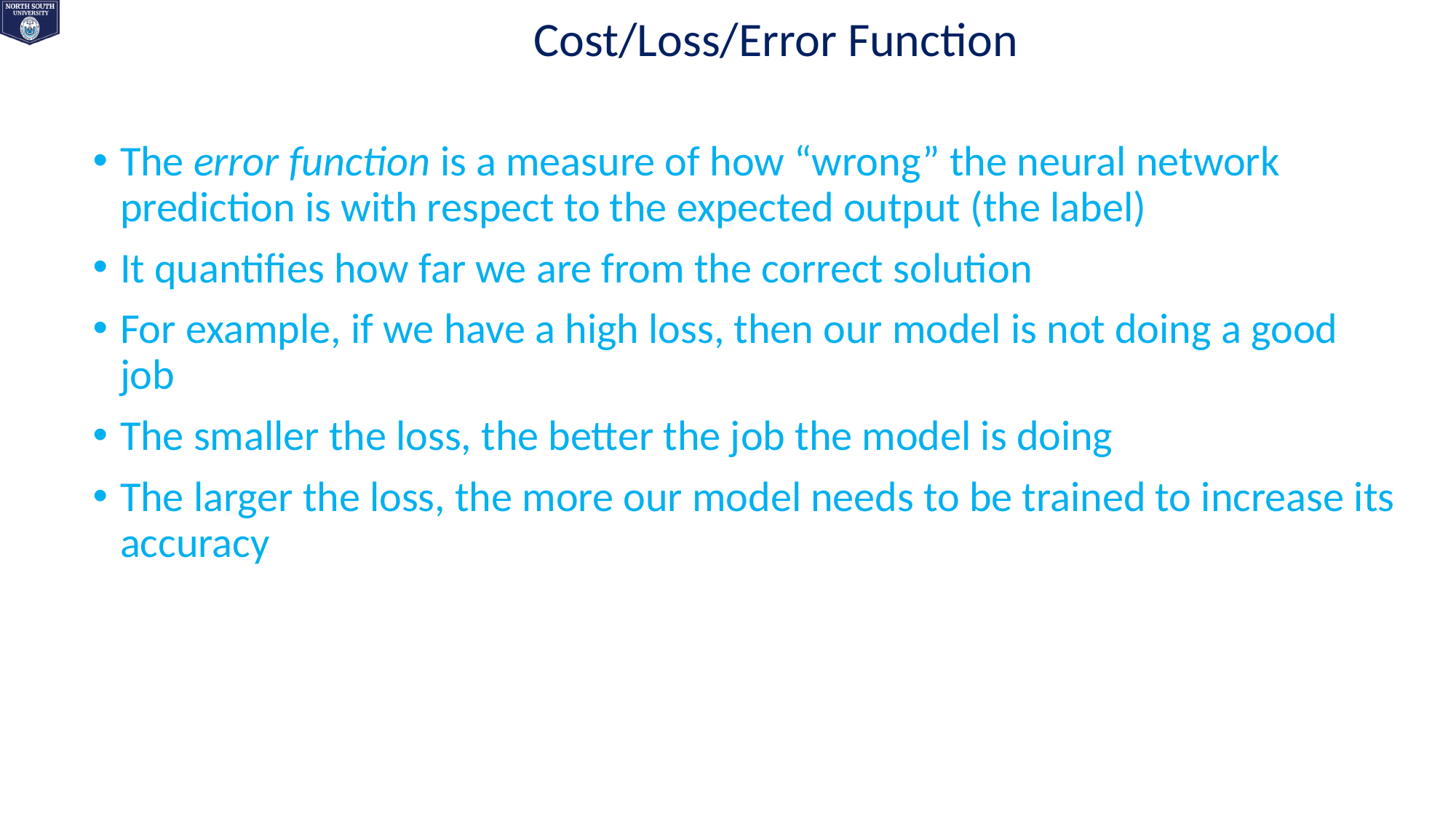

# Cost/Loss/Error Function
The error function is a measure of how “wrong” the neural network prediction is with respect to the expected output (the label)
It quantifies how far we are from the correct solution
For example, if we have a high loss, then our model is not doing a good
job
The smaller the loss, the better the job the model is doing
The larger the loss, the more our model needs to be trained to increase its accuracy